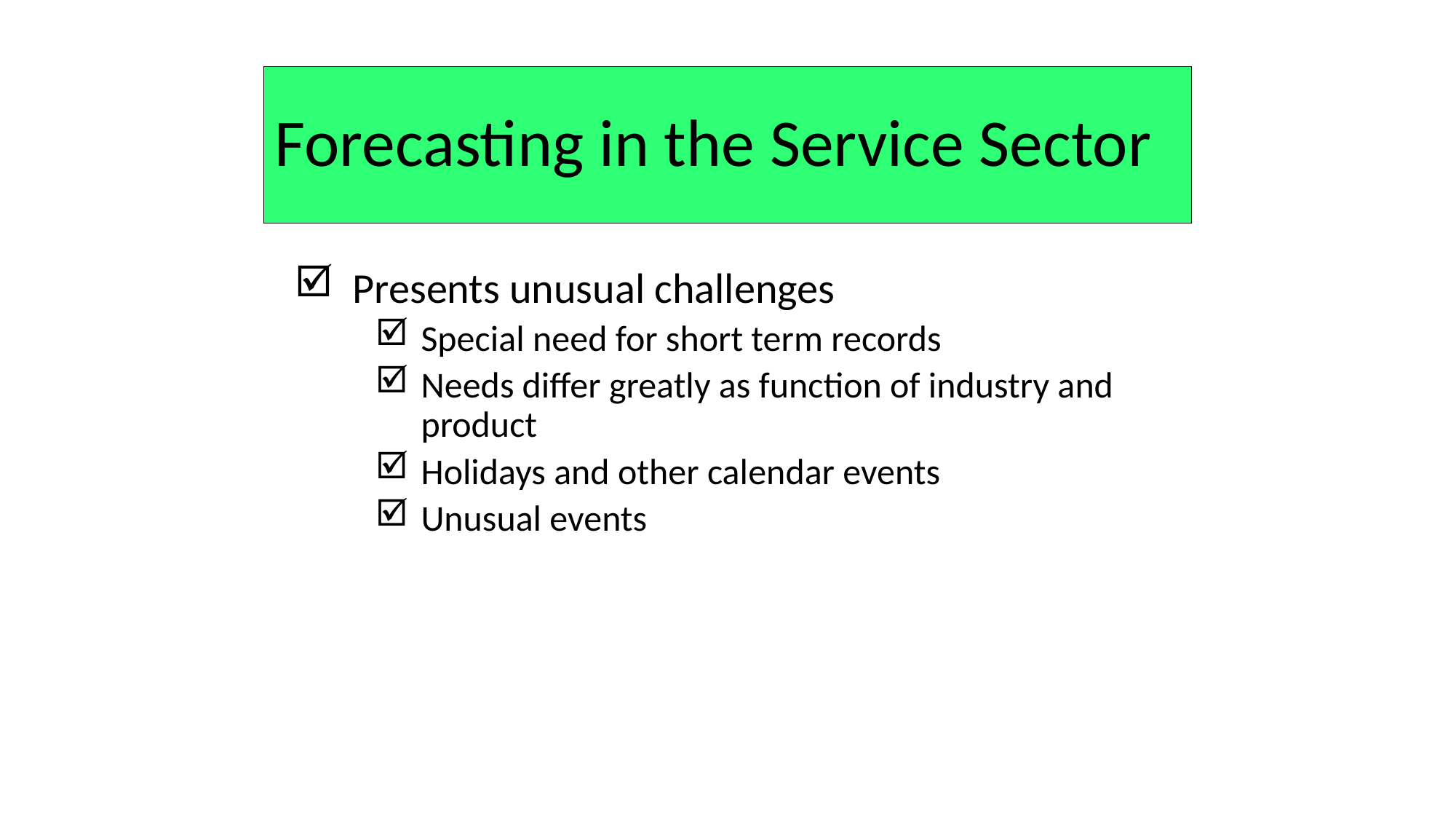

# Forecasting in the Service Sector
Presents unusual challenges
Special need for short term records
Needs differ greatly as function of industry and product
Holidays and other calendar events
Unusual events